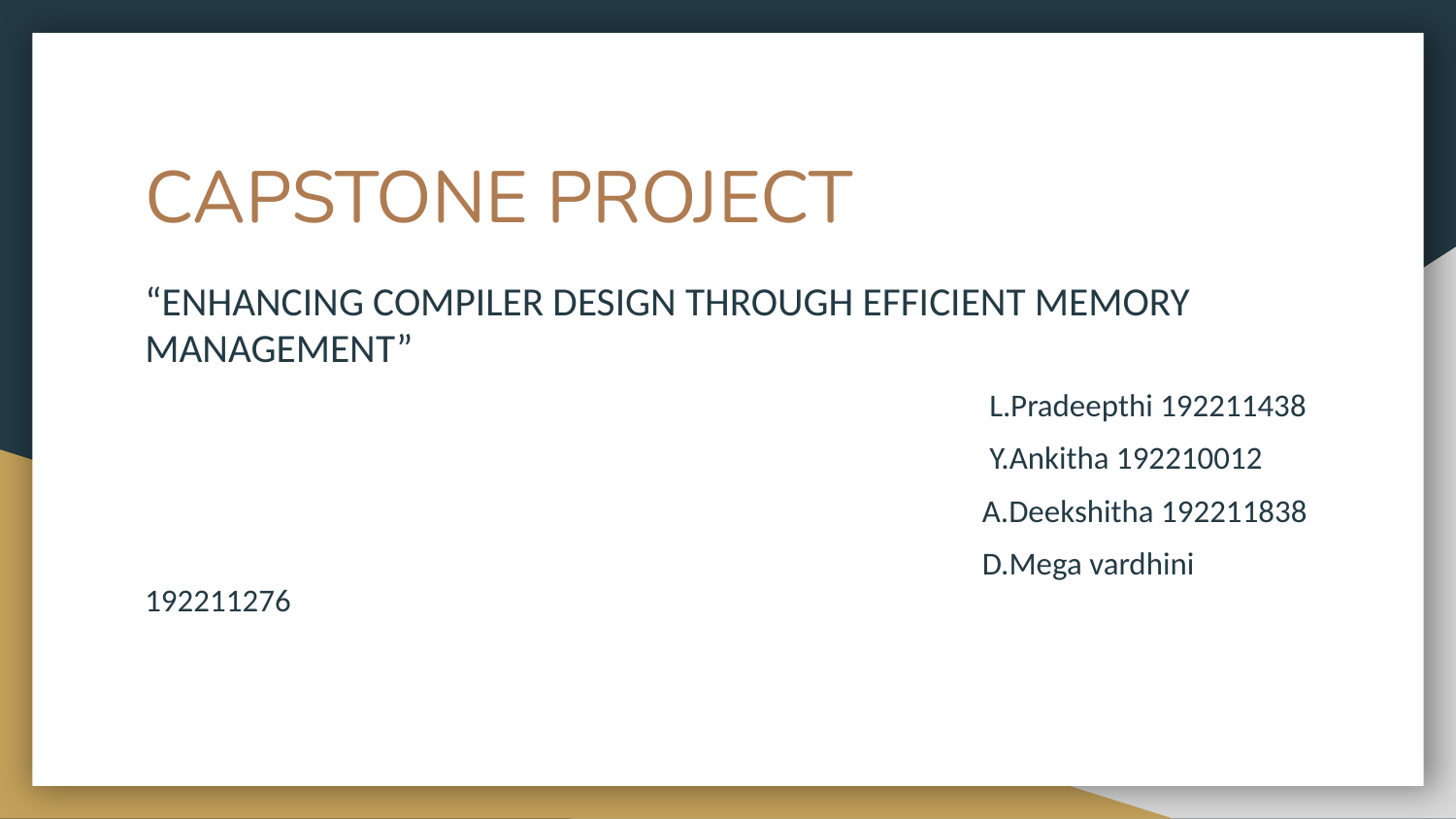

# CAPSTONE PROJECT
“ENHANCING COMPILER DESIGN THROUGH EFFICIENT MEMORY MANAGEMENT”
                                                                                                                    L.Pradeepthi 192211438
                                                                                                                    Y.Ankitha 192210012
                                                                                                                   A.Deekshitha 192211838
                                                                                                                   D.Mega vardhini 192211276